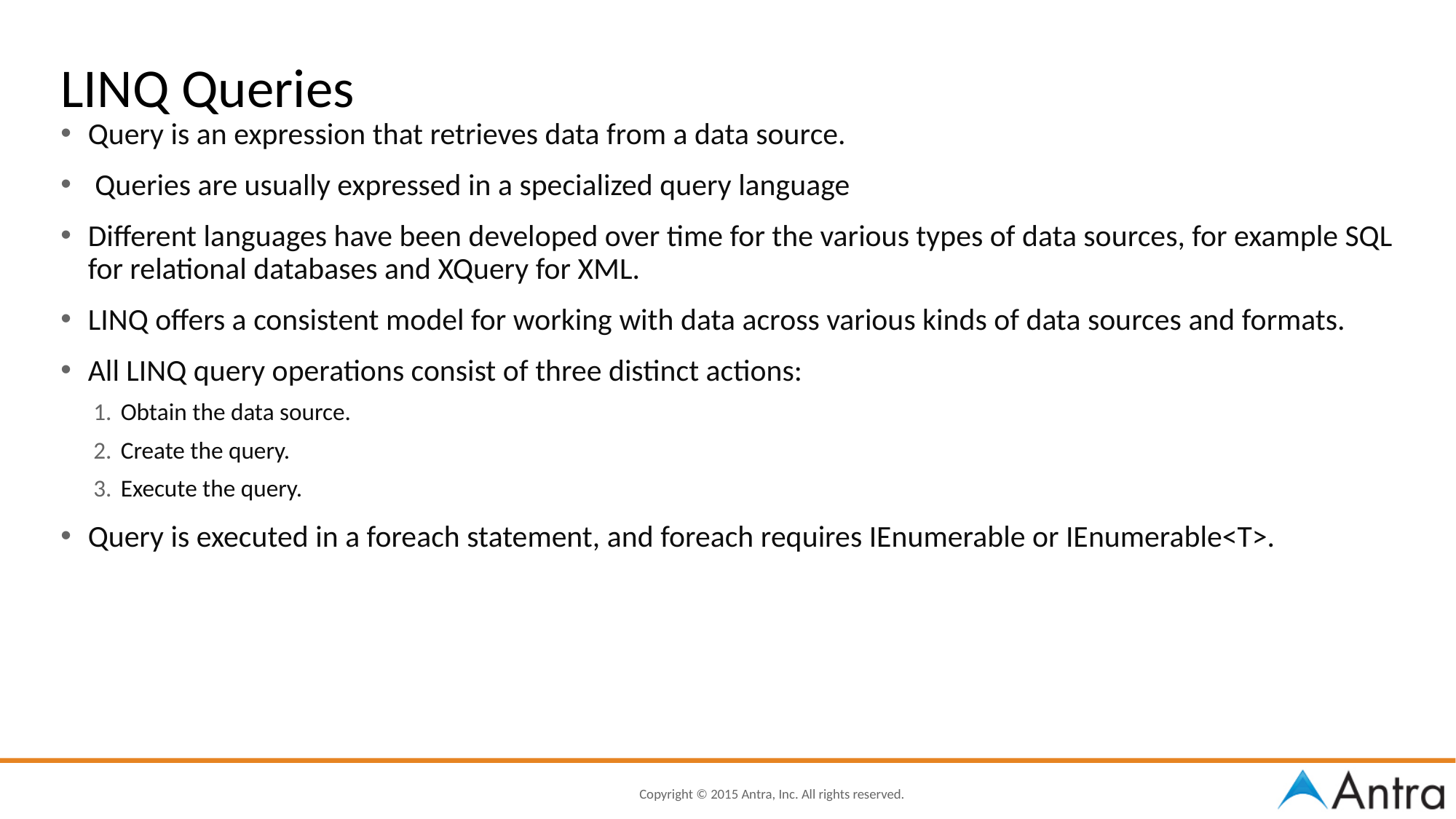

# LINQ Queries
Query is an expression that retrieves data from a data source.
 Queries are usually expressed in a specialized query language
Different languages have been developed over time for the various types of data sources, for example SQL for relational databases and XQuery for XML.
LINQ offers a consistent model for working with data across various kinds of data sources and formats.
All LINQ query operations consist of three distinct actions:
Obtain the data source.
Create the query.
Execute the query.
Query is executed in a foreach statement, and foreach requires IEnumerable or IEnumerable<T>.